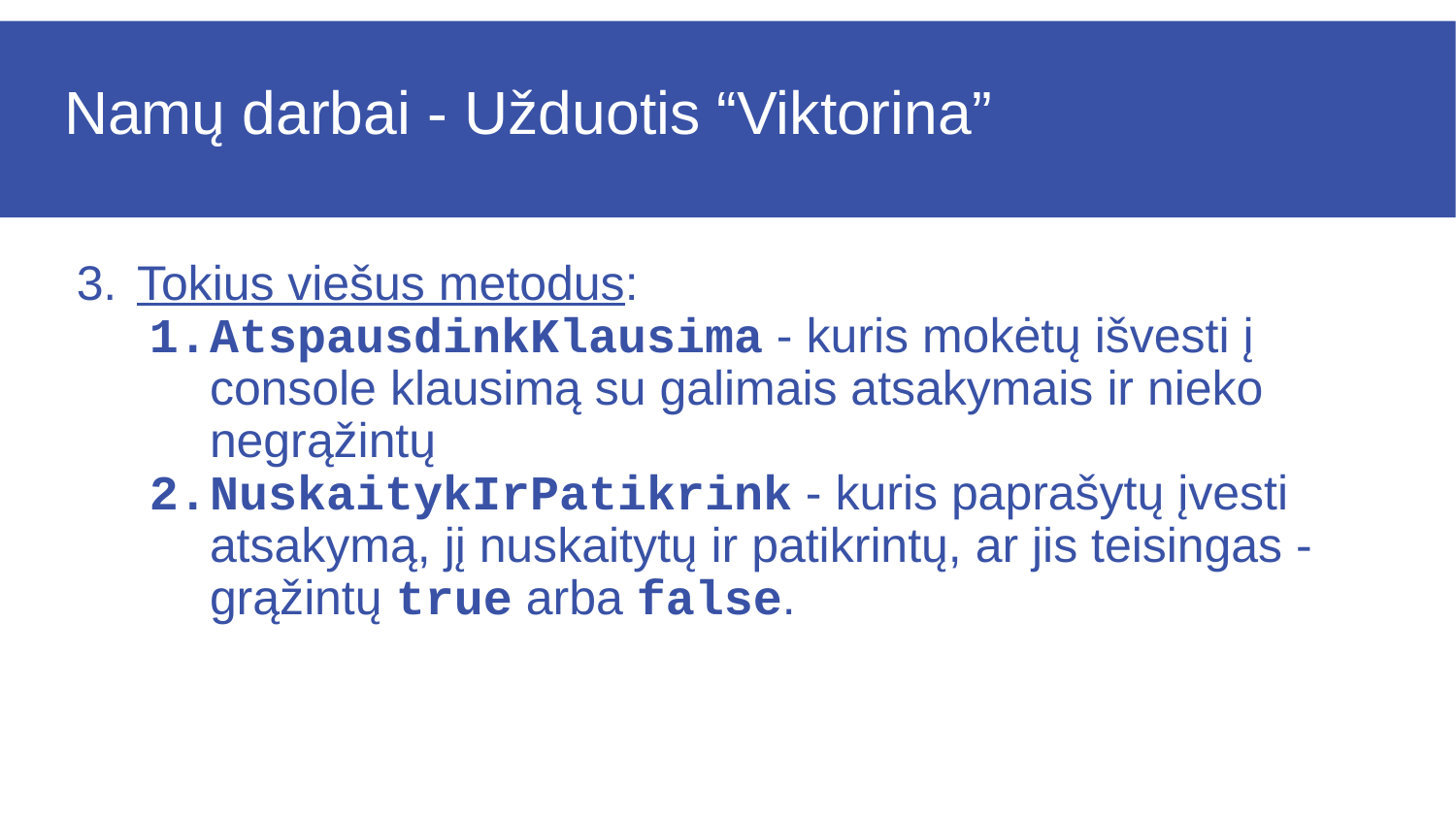

# Namų darbai - Užduotis “Viktorina”

Tokius viešus metodus:
AtspausdinkKlausima - kuris mokėtų išvesti į console klausimą su galimais atsakymais ir nieko negrąžintų
NuskaitykIrPatikrink - kuris paprašytų įvesti atsakymą, jį nuskaitytų ir patikrintų, ar jis teisingas - grąžintų true arba false.